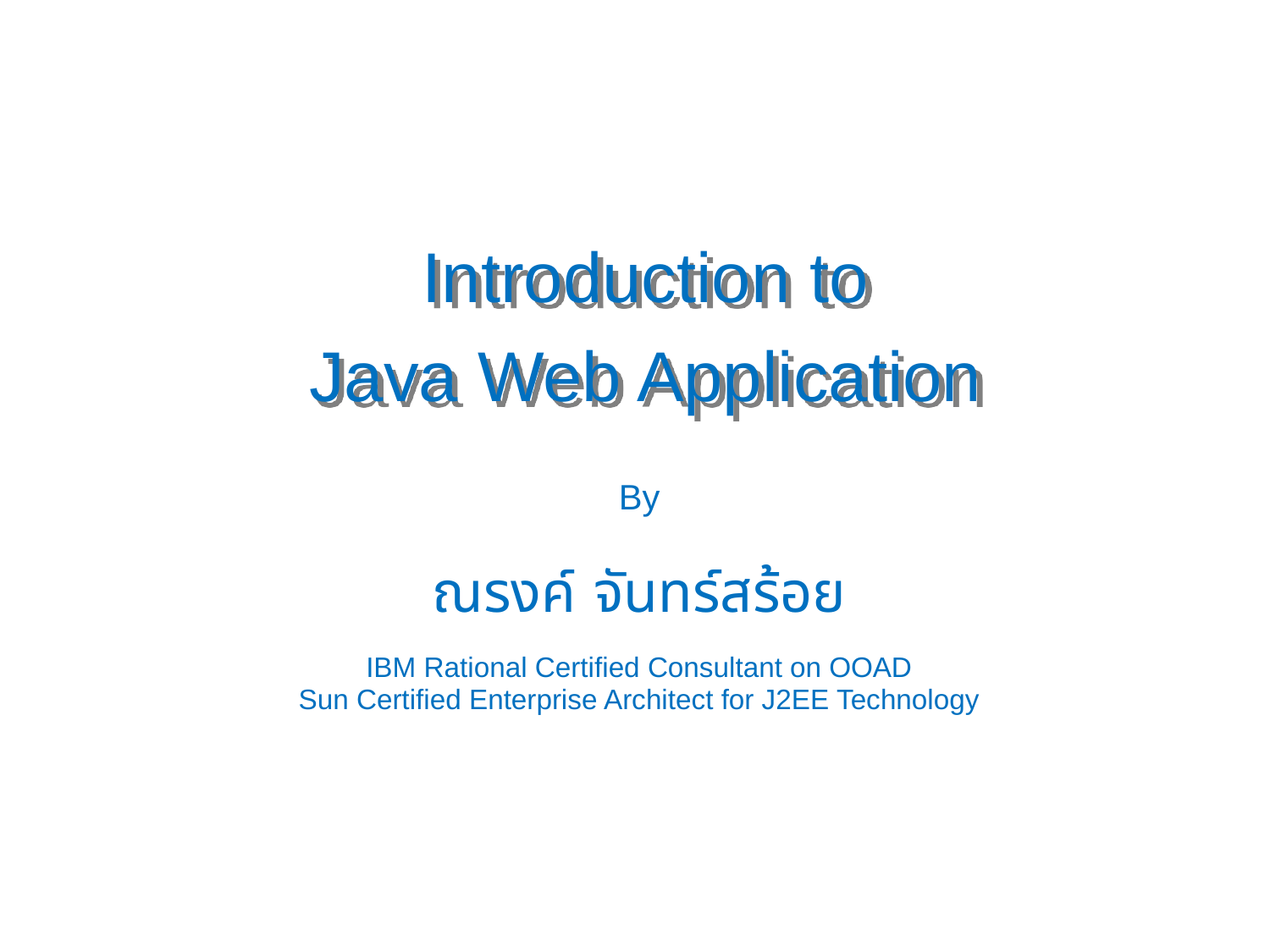

Introduction to
Java Web Application
By

ณรงค์ จันทร์สร้อย

IBM Rational Certified Consultant on OOAD
Sun Certified Enterprise Architect for J2EE Technology